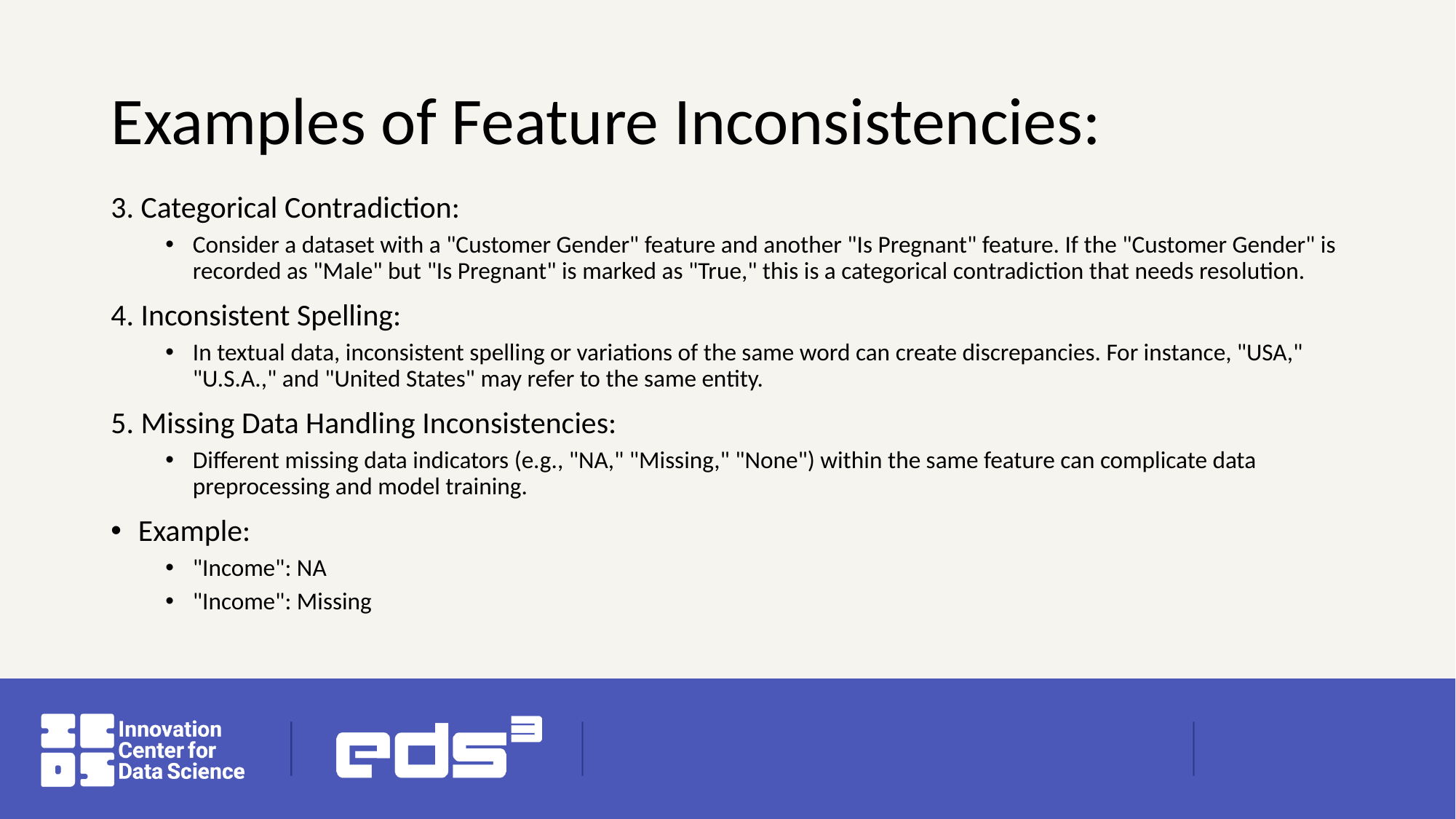

# Examples of Feature Inconsistencies:
3. Categorical Contradiction:
Consider a dataset with a "Customer Gender" feature and another "Is Pregnant" feature. If the "Customer Gender" is recorded as "Male" but "Is Pregnant" is marked as "True," this is a categorical contradiction that needs resolution.
4. Inconsistent Spelling:
In textual data, inconsistent spelling or variations of the same word can create discrepancies. For instance, "USA," "U.S.A.," and "United States" may refer to the same entity.
5. Missing Data Handling Inconsistencies:
Different missing data indicators (e.g., "NA," "Missing," "None") within the same feature can complicate data preprocessing and model training.
Example:
"Income": NA
"Income": Missing